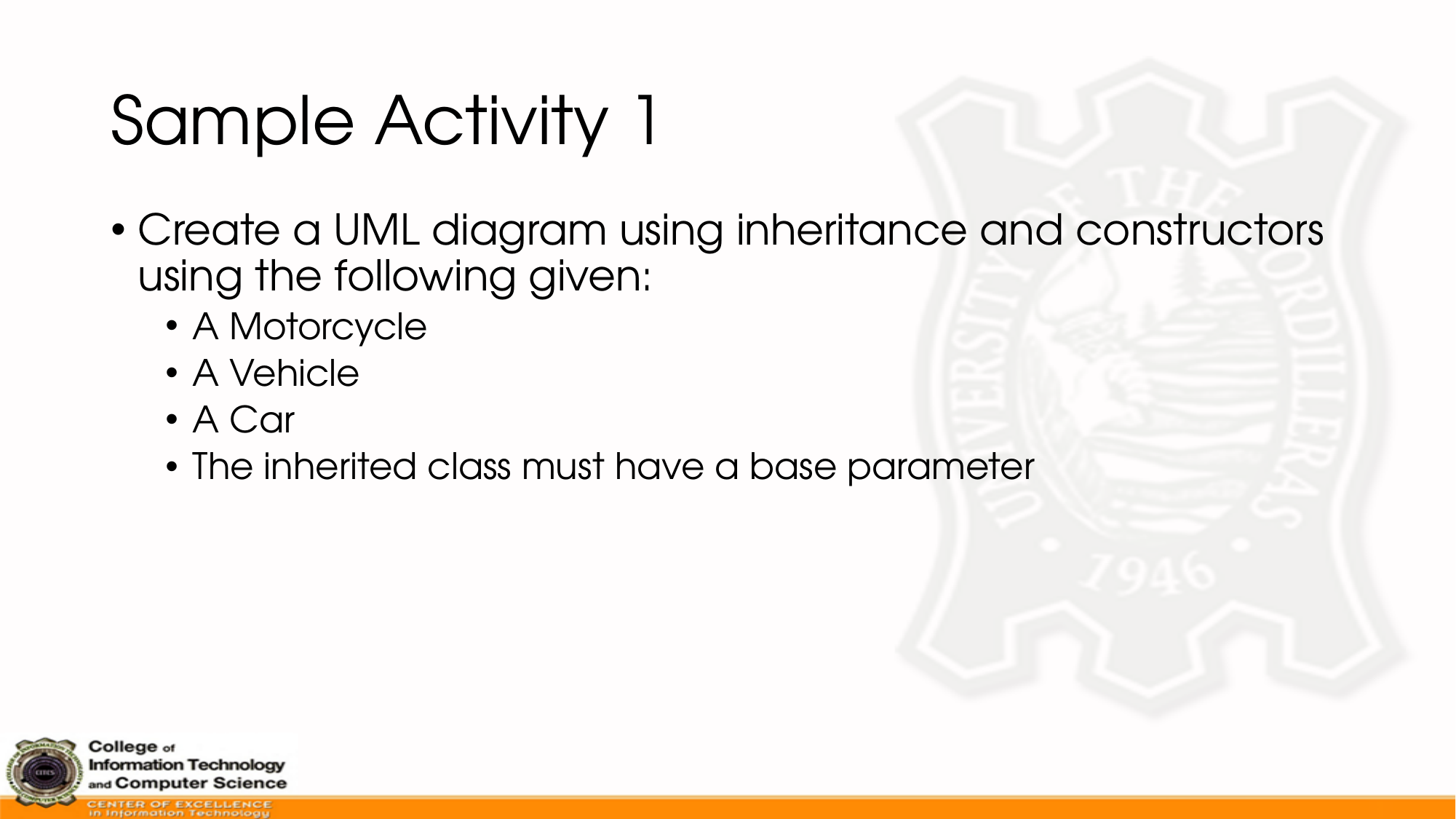

# Sample Activity 1
Create a UML diagram using inheritance and constructors using the following given:
A Motorcycle
A Vehicle
A Car
The inherited class must have a base parameter